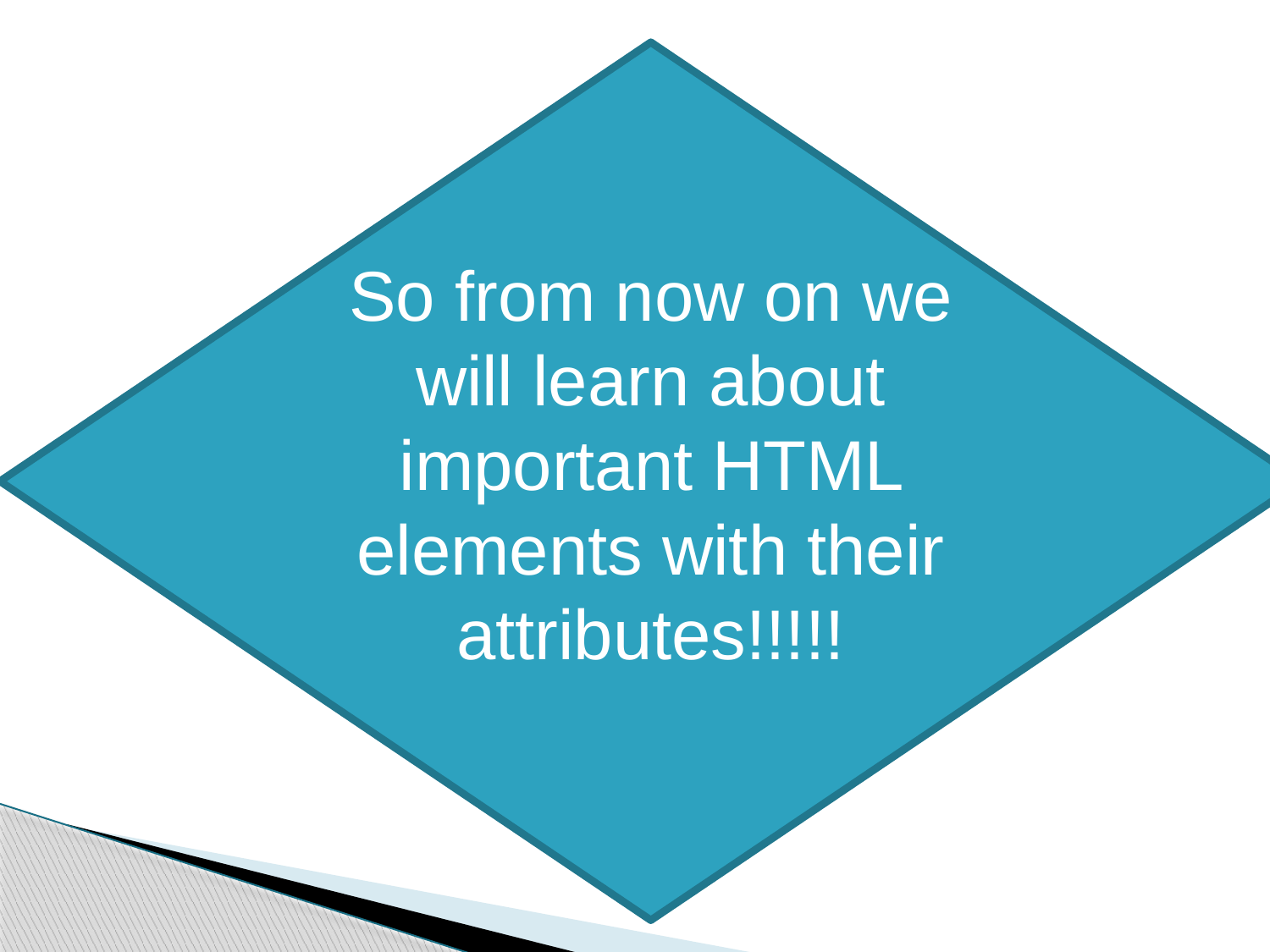

So from now on we will learn about important HTML elements with their attributes!!!!!